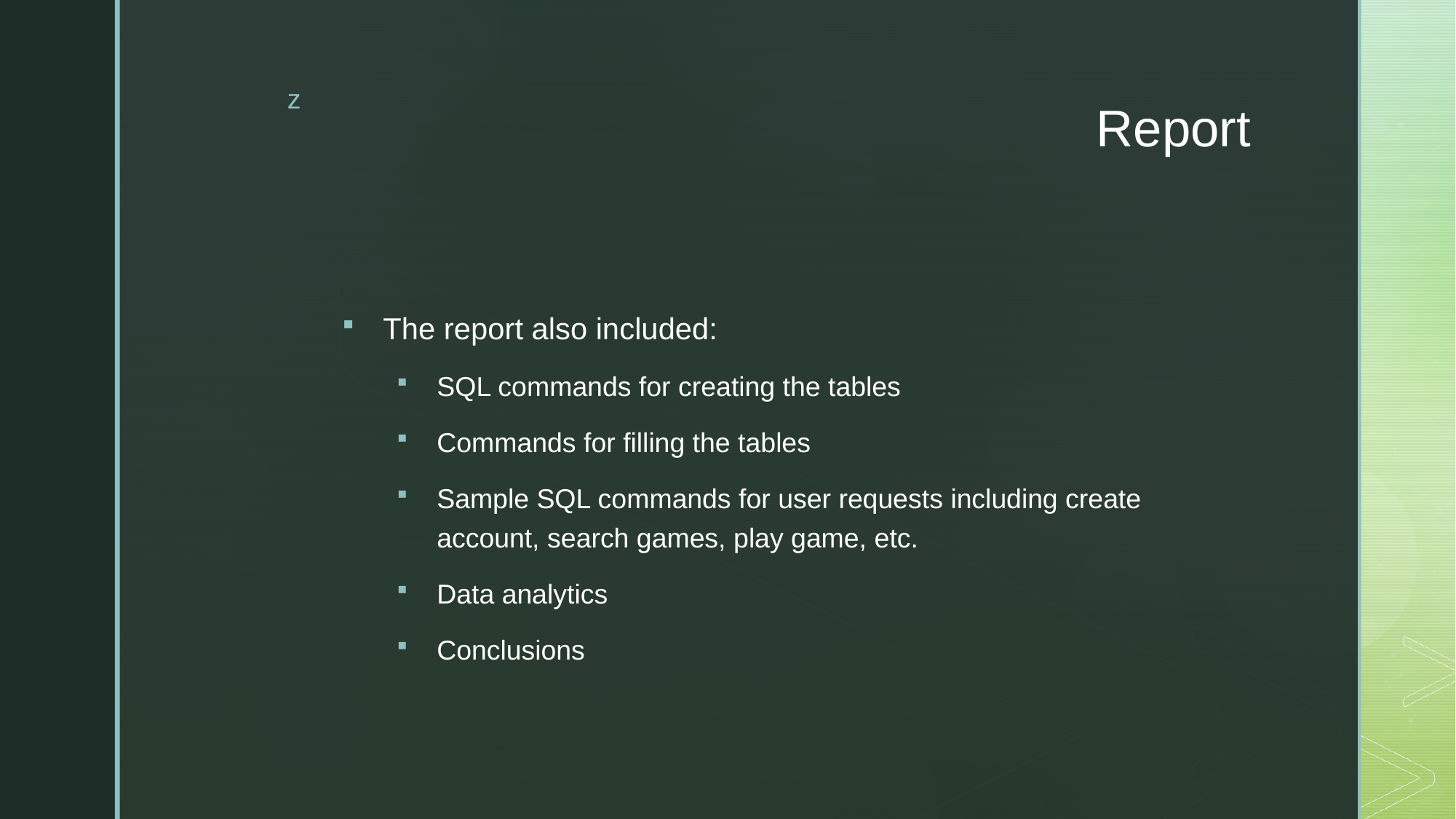

# Report
The report also included:
SQL commands for creating the tables
Commands for filling the tables
Sample SQL commands for user requests including create account, search games, play game, etc.
Data analytics
Conclusions